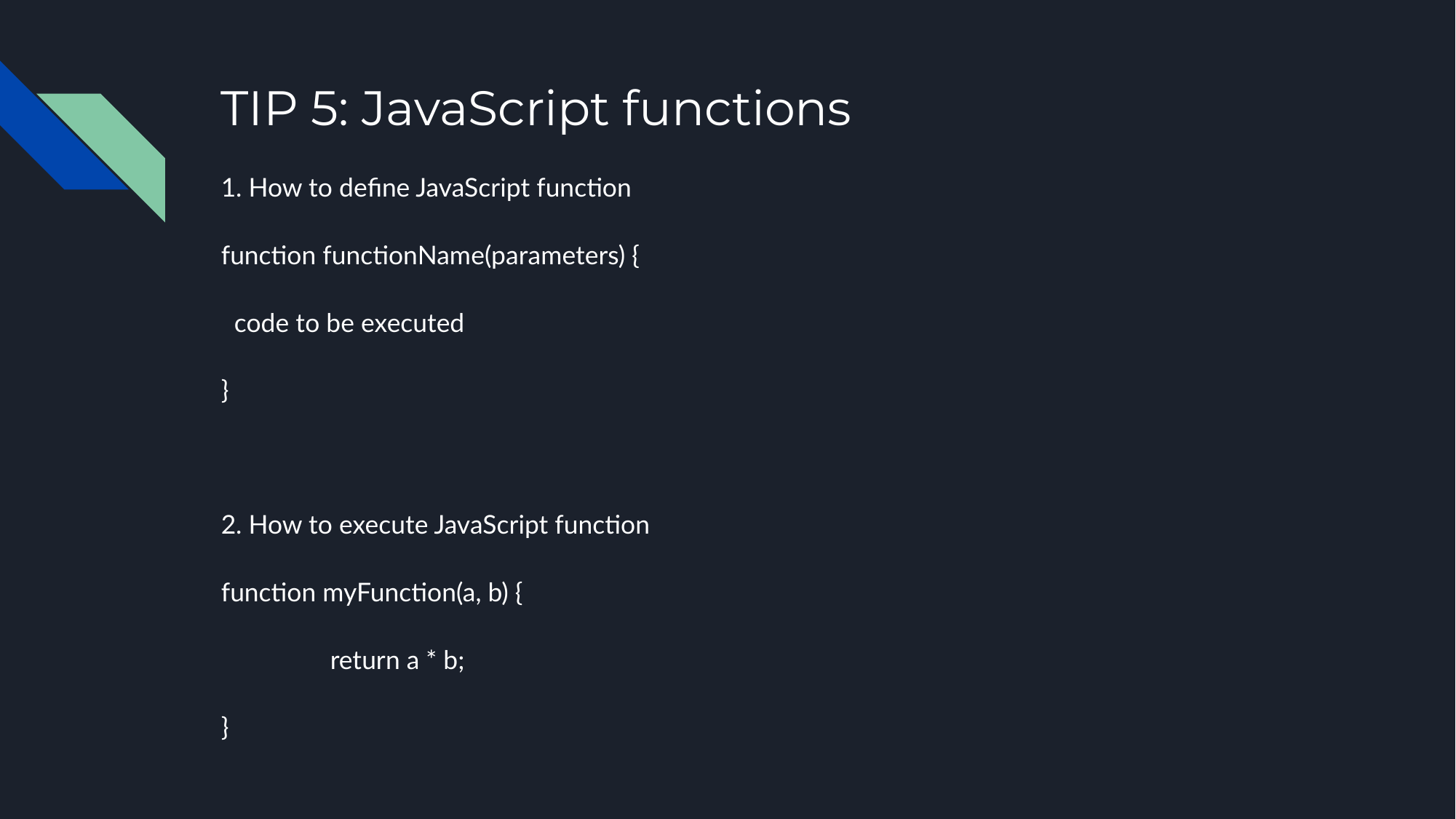

# TIP 5: JavaScript functions
1. How to define JavaScript function
function functionName(parameters) {
  code to be executed
}

2. How to execute JavaScript function
function myFunction(a, b) {
	return a * b;
}